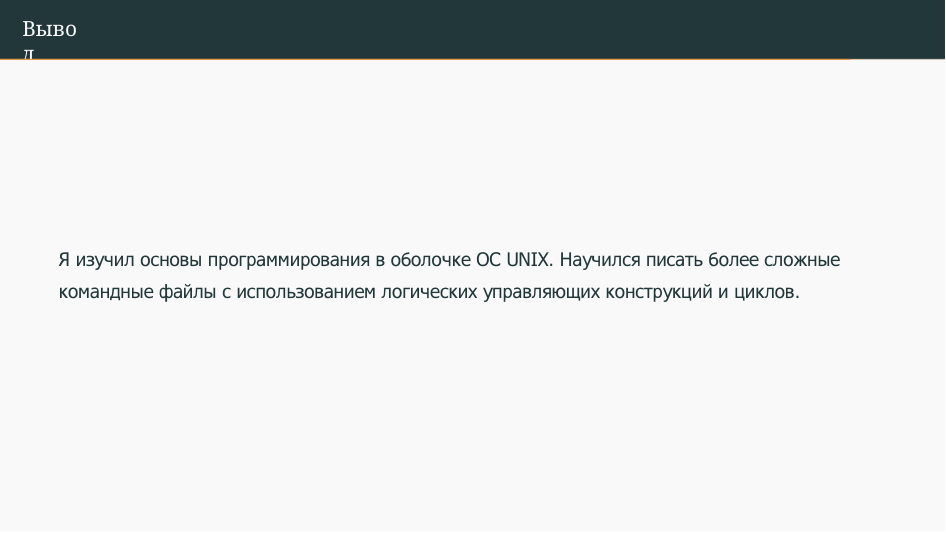

# Вывод

Я изучил основы программирования в оболочке ОС UNIX. Научился писать более сложные командные файлы с использованием логических управляющих конструкций и циклов.